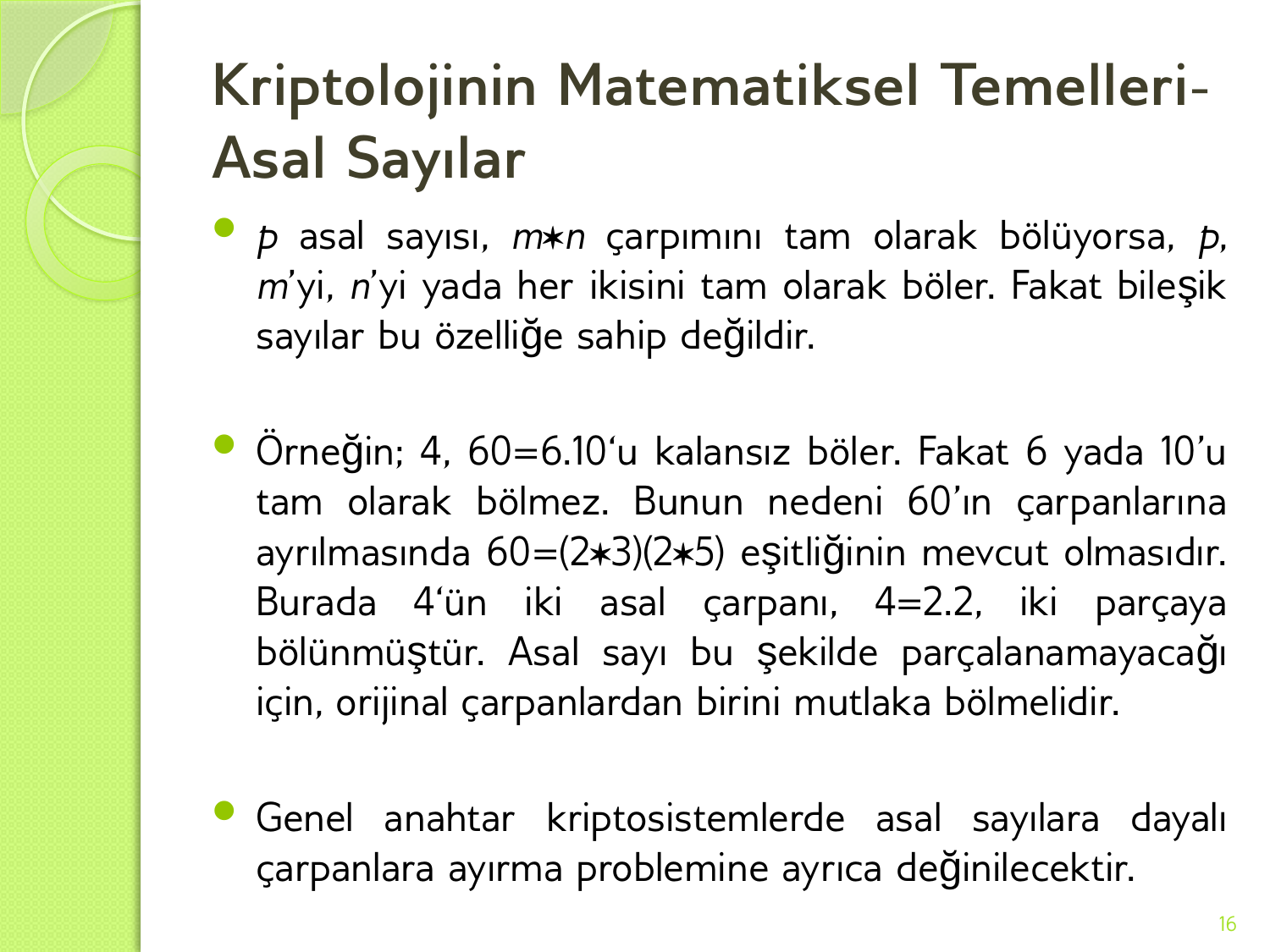

# Kriptolojinin Matematiksel Temelleri-Asal Sayılar
p asal sayısı, m∗n çarpımını tam olarak bölüyorsa, p, m’yi, n’yi yada her ikisini tam olarak böler. Fakat bileşik sayılar bu özelliğe sahip değildir.

Örneğin; 4, 60=6.10‘u kalansız böler. Fakat 6 yada 10’u tam olarak bölmez. Bunun nedeni 60’ın çarpanlarına ayrılmasında 60=(2∗3)(2∗5) eşitliğinin mevcut olmasıdır. Burada 4‘ün iki asal çarpanı, 4=2.2, iki parçaya bölünmüştür. Asal sayı bu şekilde parçalanamayacağı için, orijinal çarpanlardan birini mutlaka bölmelidir.

Genel anahtar kriptosistemlerde asal sayılara dayalı çarpanlara ayırma problemine ayrıca değinilecektir.
16